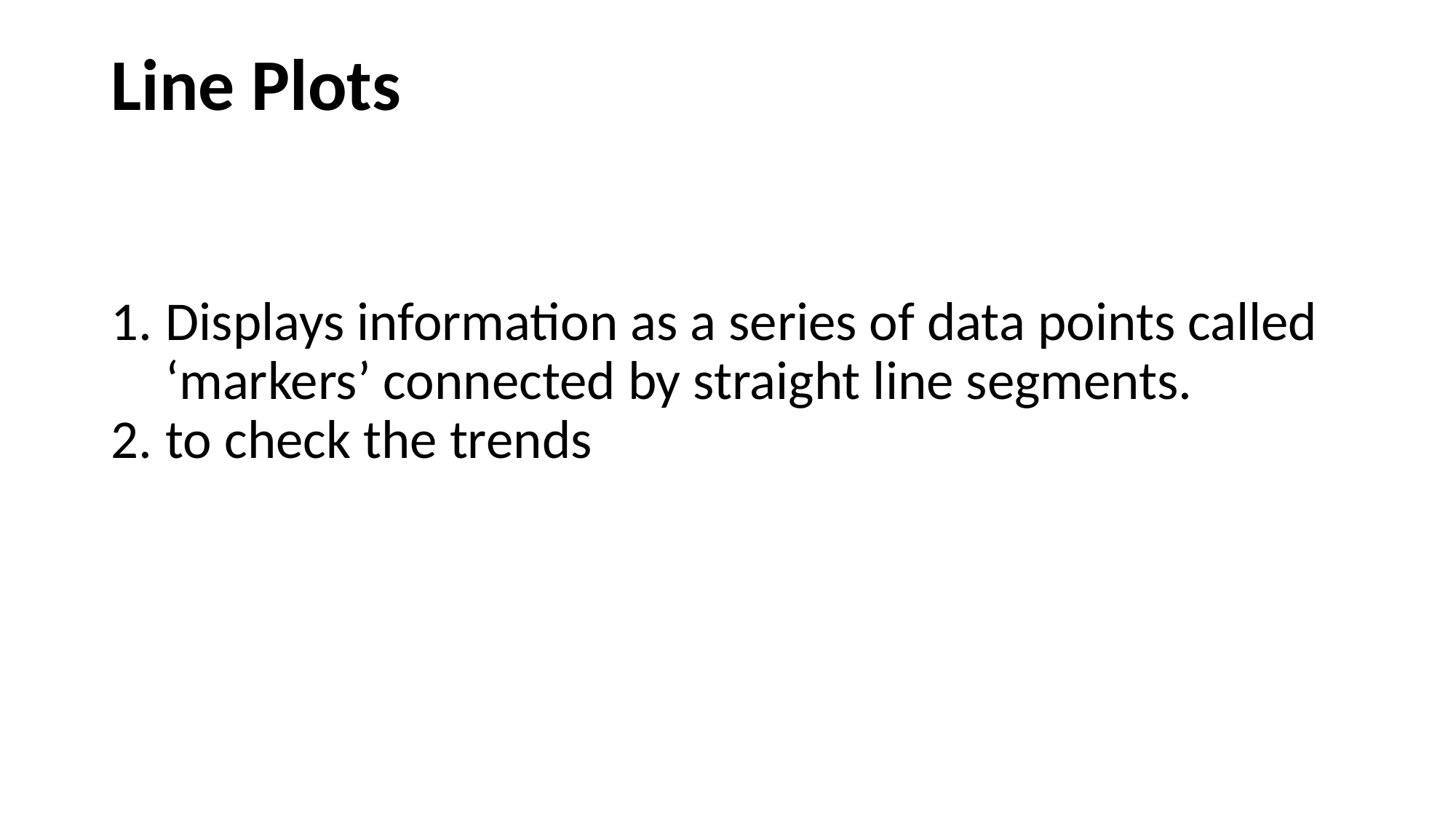

# Line Plots

Displays information as a series of data points called ‘markers’ connected by straight line segments.
to check the trends